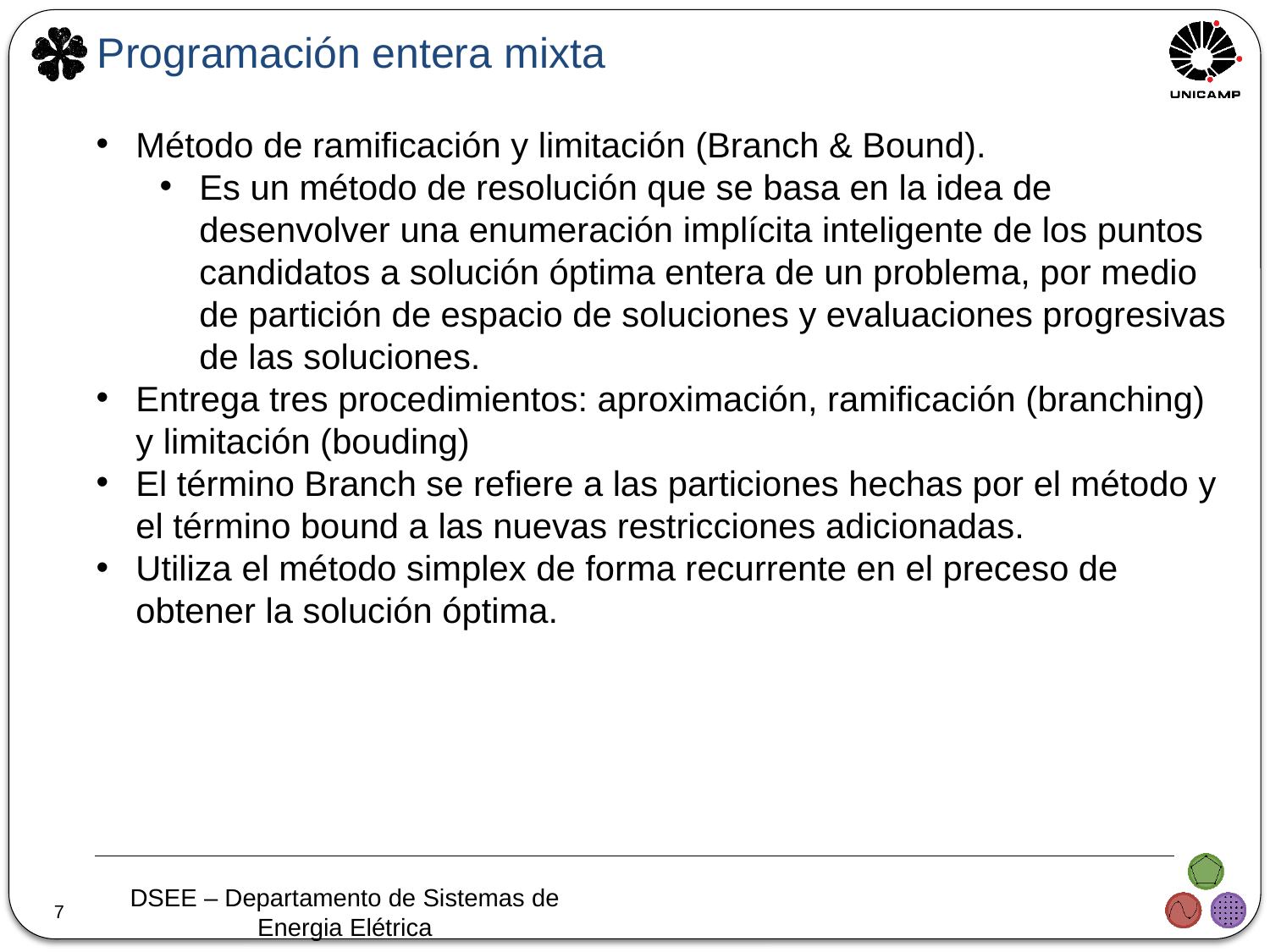

Programación entera mixta
Método de ramificación y limitación (Branch & Bound).
Es un método de resolución que se basa en la idea de desenvolver una enumeración implícita inteligente de los puntos candidatos a solución óptima entera de un problema, por medio de partición de espacio de soluciones y evaluaciones progresivas de las soluciones.
Entrega tres procedimientos: aproximación, ramificación (branching) y limitación (bouding)
El término Branch se refiere a las particiones hechas por el método y el término bound a las nuevas restricciones adicionadas.
Utiliza el método simplex de forma recurrente en el preceso de obtener la solución óptima.
7